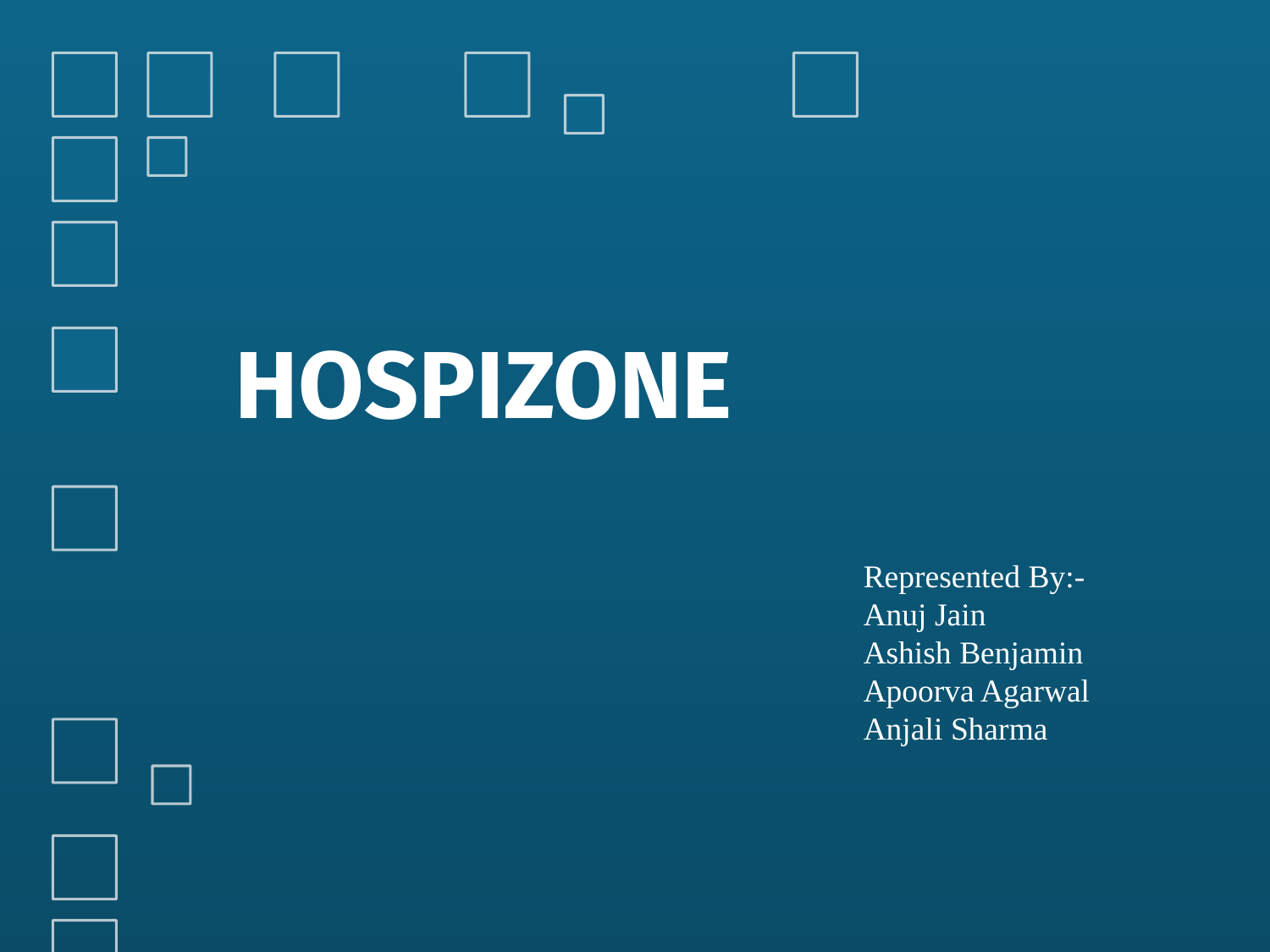

# HOSPIZONE
Represented By:-
Anuj Jain
Ashish Benjamin
Apoorva Agarwal
Anjali Sharma